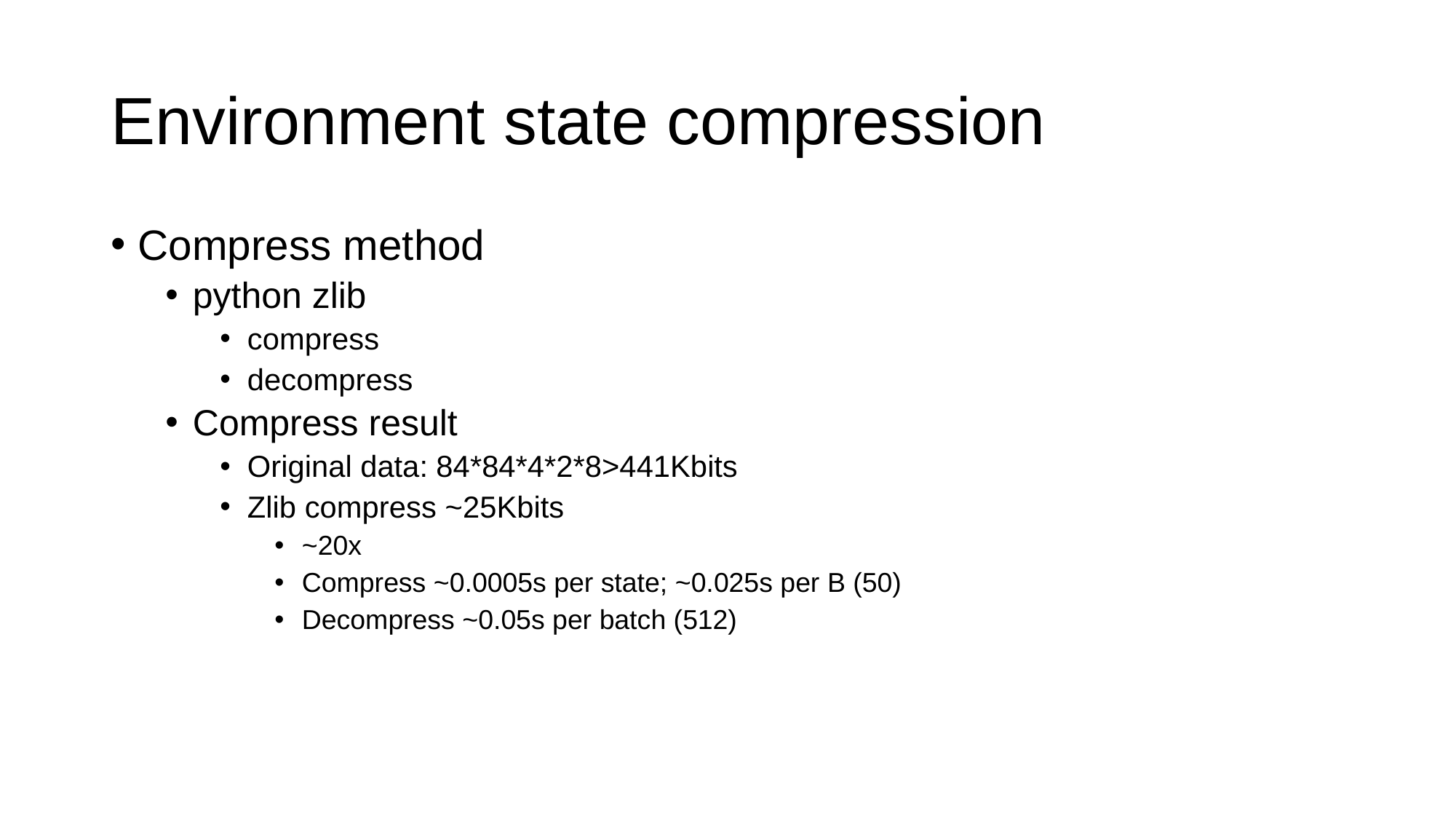

# Environment state compression
Compress method
python zlib
compress
decompress
Compress result
Original data: 84*84*4*2*8>441Kbits
Zlib compress ~25Kbits
~20x
Compress ~0.0005s per state; ~0.025s per B (50)
Decompress ~0.05s per batch (512)